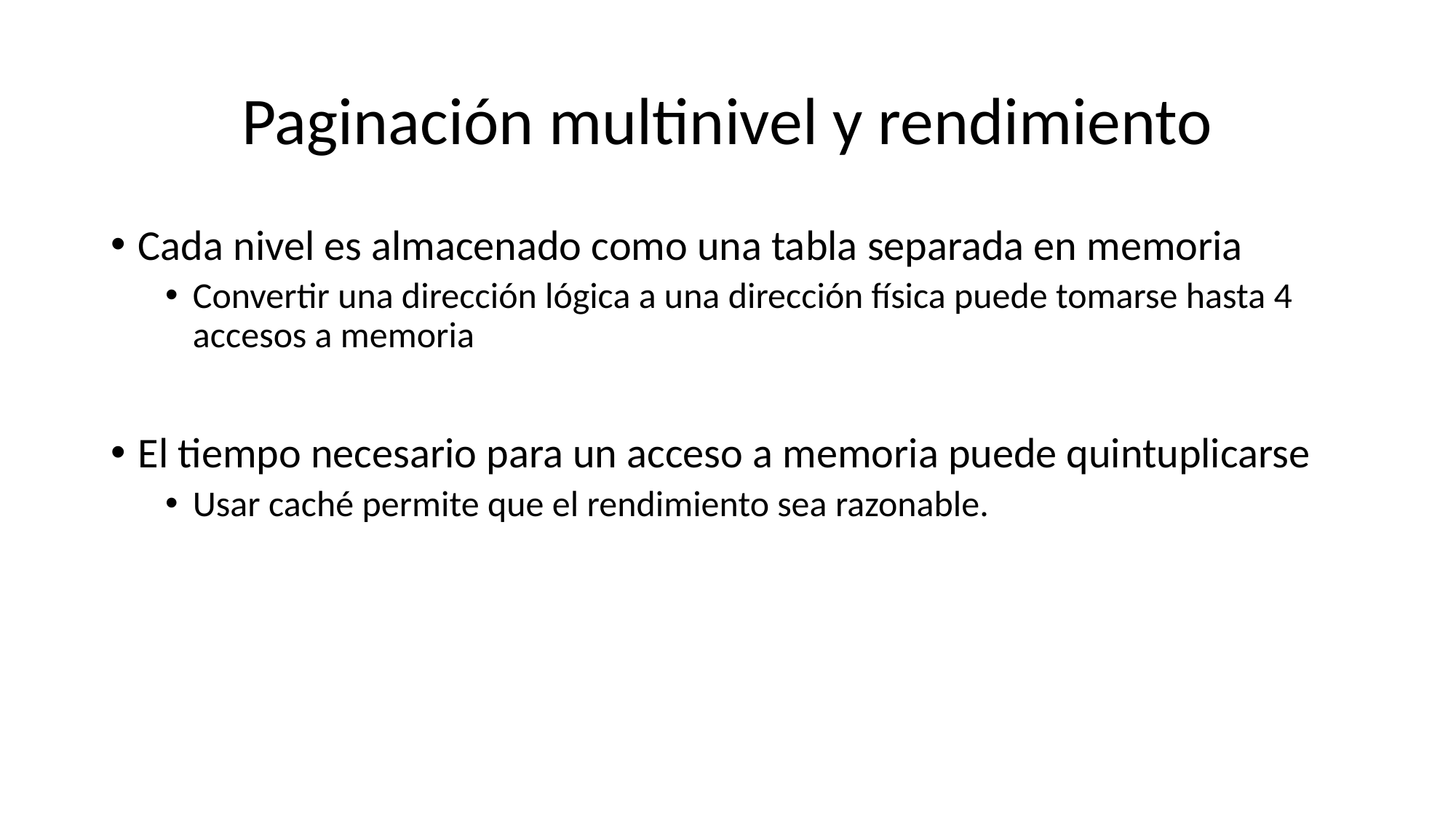

# Paginación multinivel y rendimiento
Cada nivel es almacenado como una tabla separada en memoria
Convertir una dirección lógica a una dirección física puede tomarse hasta 4 accesos a memoria

El tiempo necesario para un acceso a memoria puede quintuplicarse
Usar caché permite que el rendimiento sea razonable.